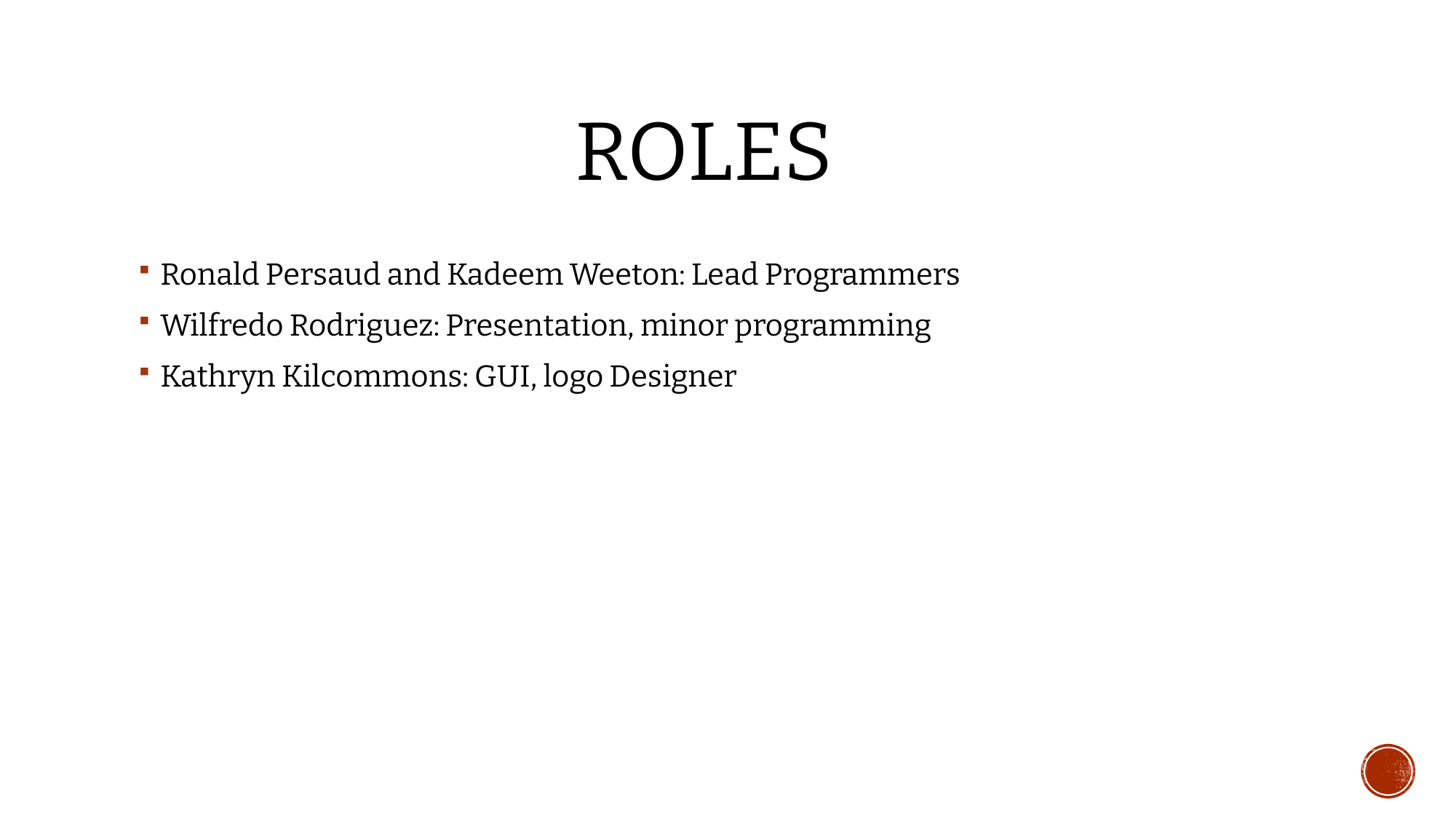

# Roles
Ronald Persaud and Kadeem Weeton: Lead Programmers
Wilfredo Rodriguez: Presentation, minor programming
Kathryn Kilcommons: GUI, logo Designer